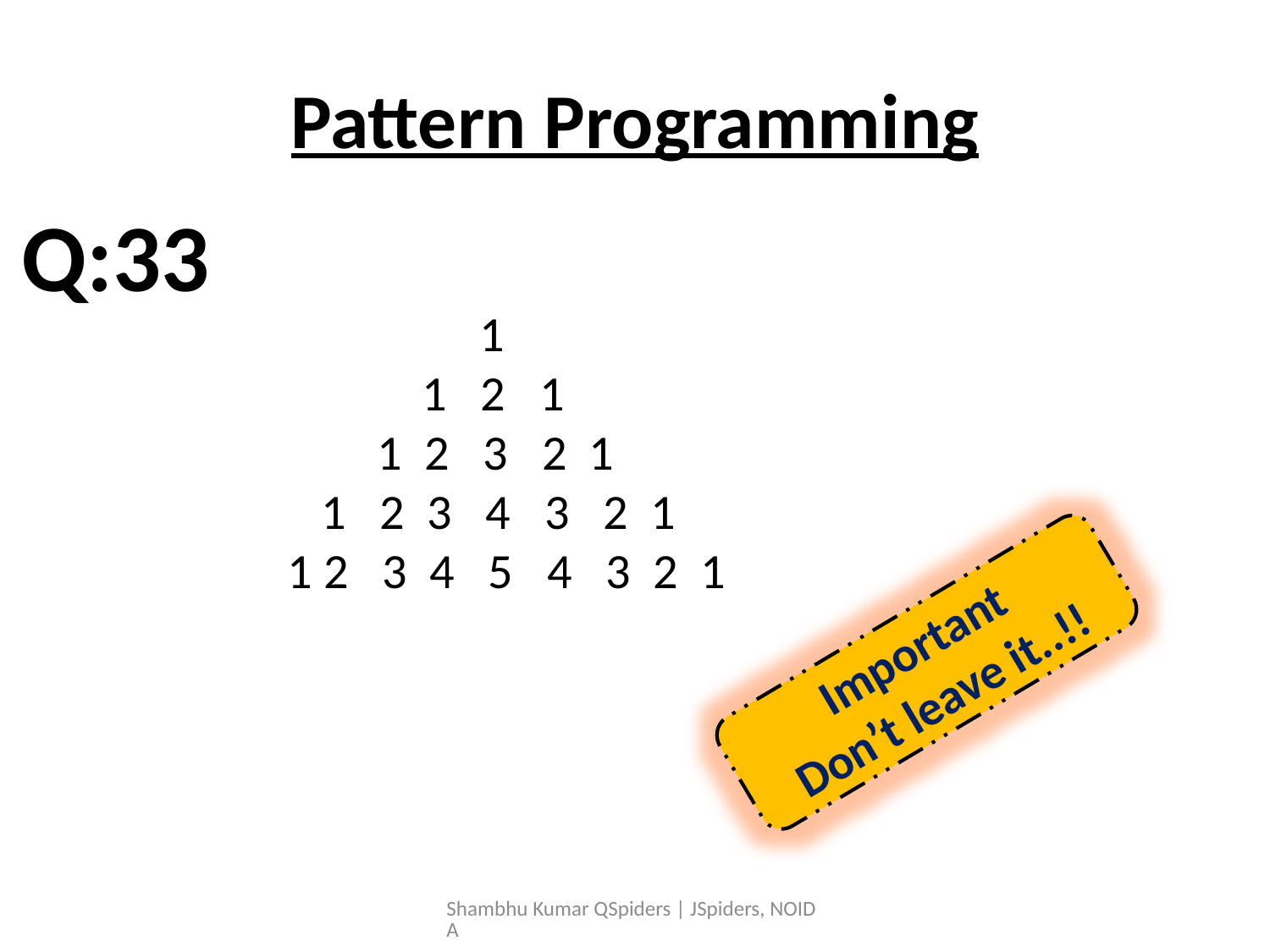

# Pattern Programming

Q:33
	         1
            1   2   1
        1  2   3   2  1
   1   2  3   4   3   2  1
1 2   3  4   5   4   3  2  1

Important
Don’t leave it..!!
Shambhu Kumar QSpiders | JSpiders, NOIDA